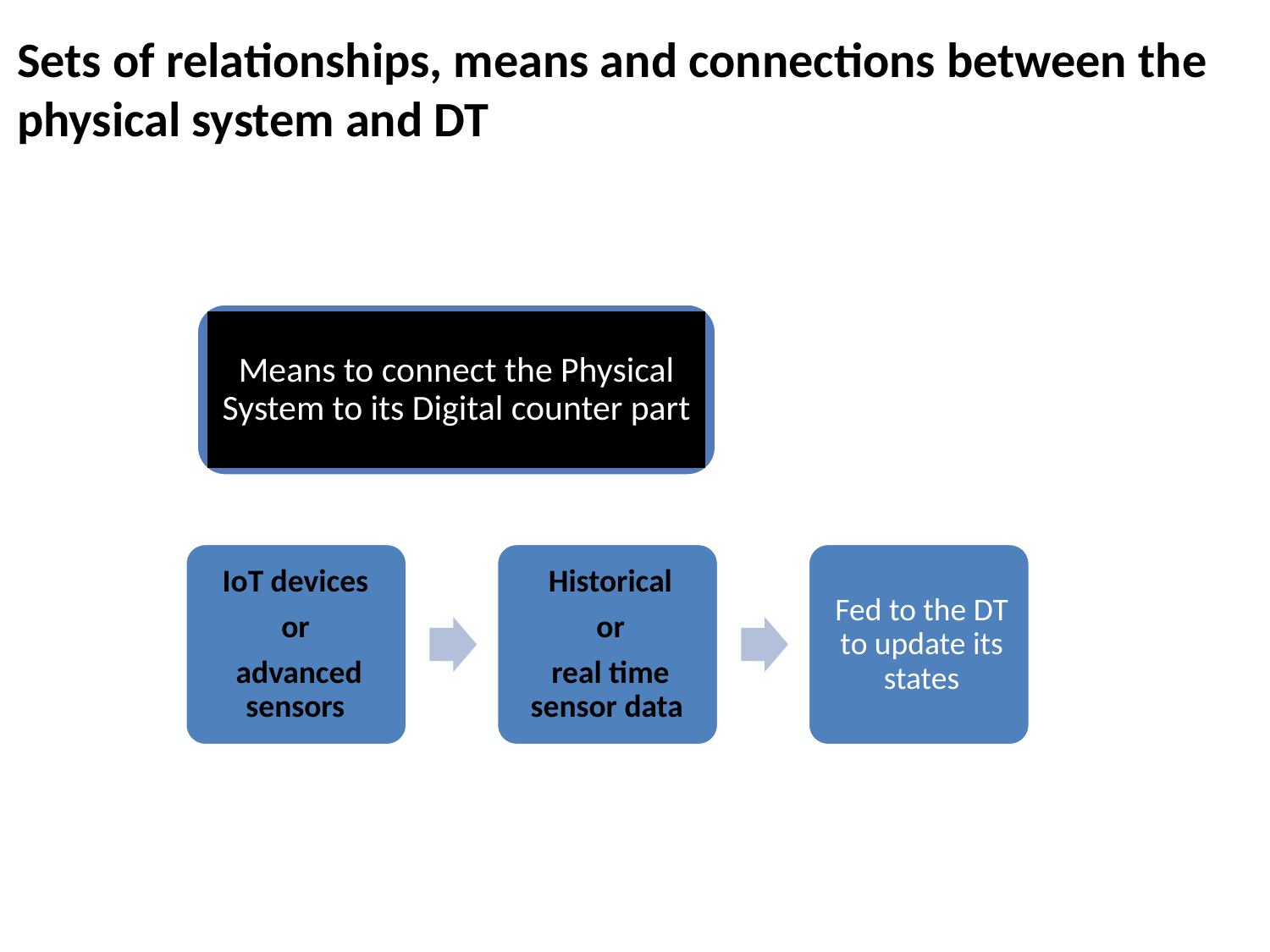

Sets of relationships, means and connections between the physical system and DT

Means to connect the Physical System to its Digital counter part​
IoT devices
or
advanced sensors ​

Historical
 or
real time sensor data

Fed to the DT to update its states